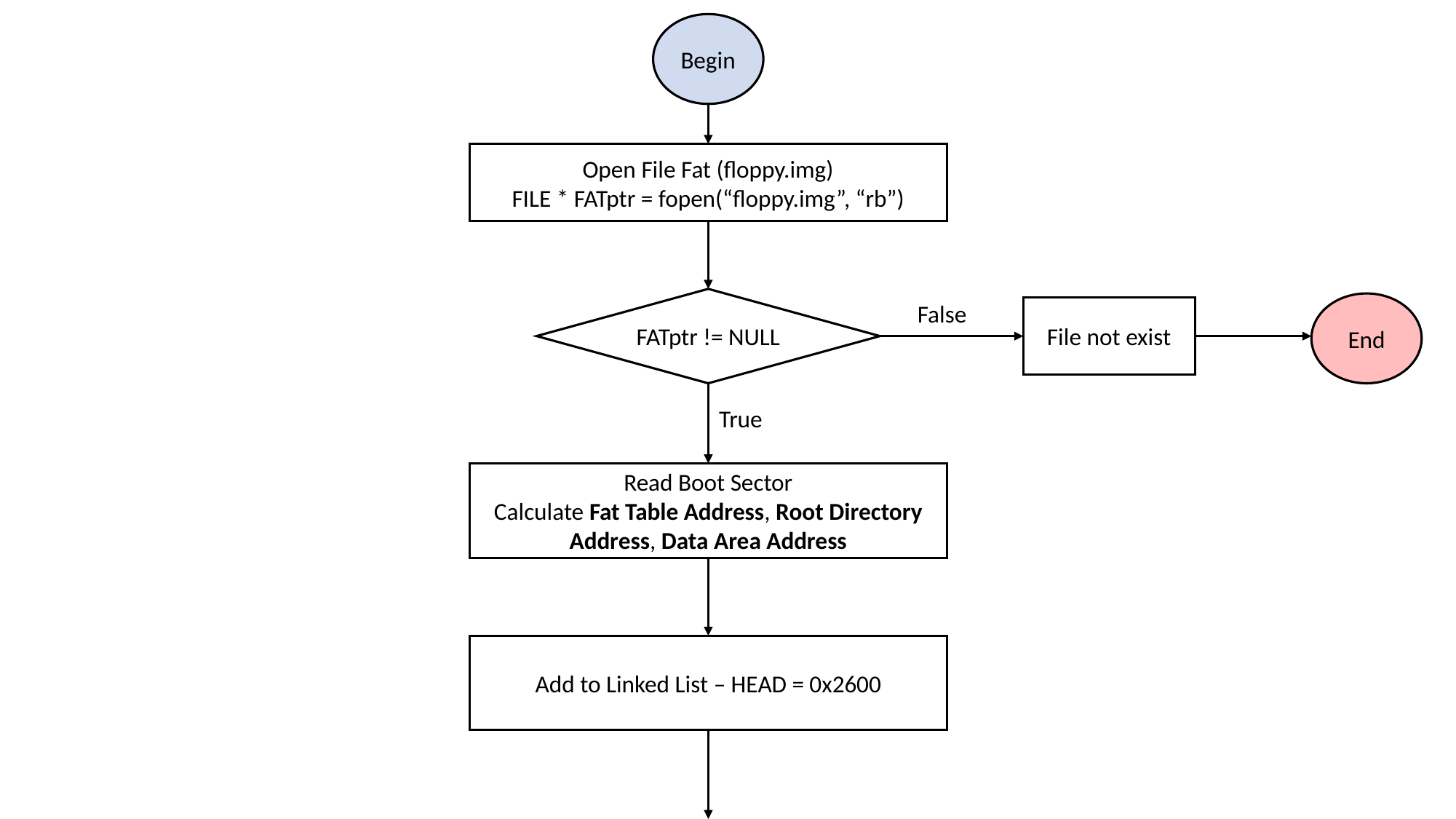

Begin
Open File Fat (floppy.img)
FILE * FATptr = fopen(“floppy.img”, “rb”)
FATptr != NULL
False
End
File not exist
True
Read Boot Sector
Calculate Fat Table Address, Root Directory Address, Data Area Address
Add to Linked List – HEAD = 0x2600